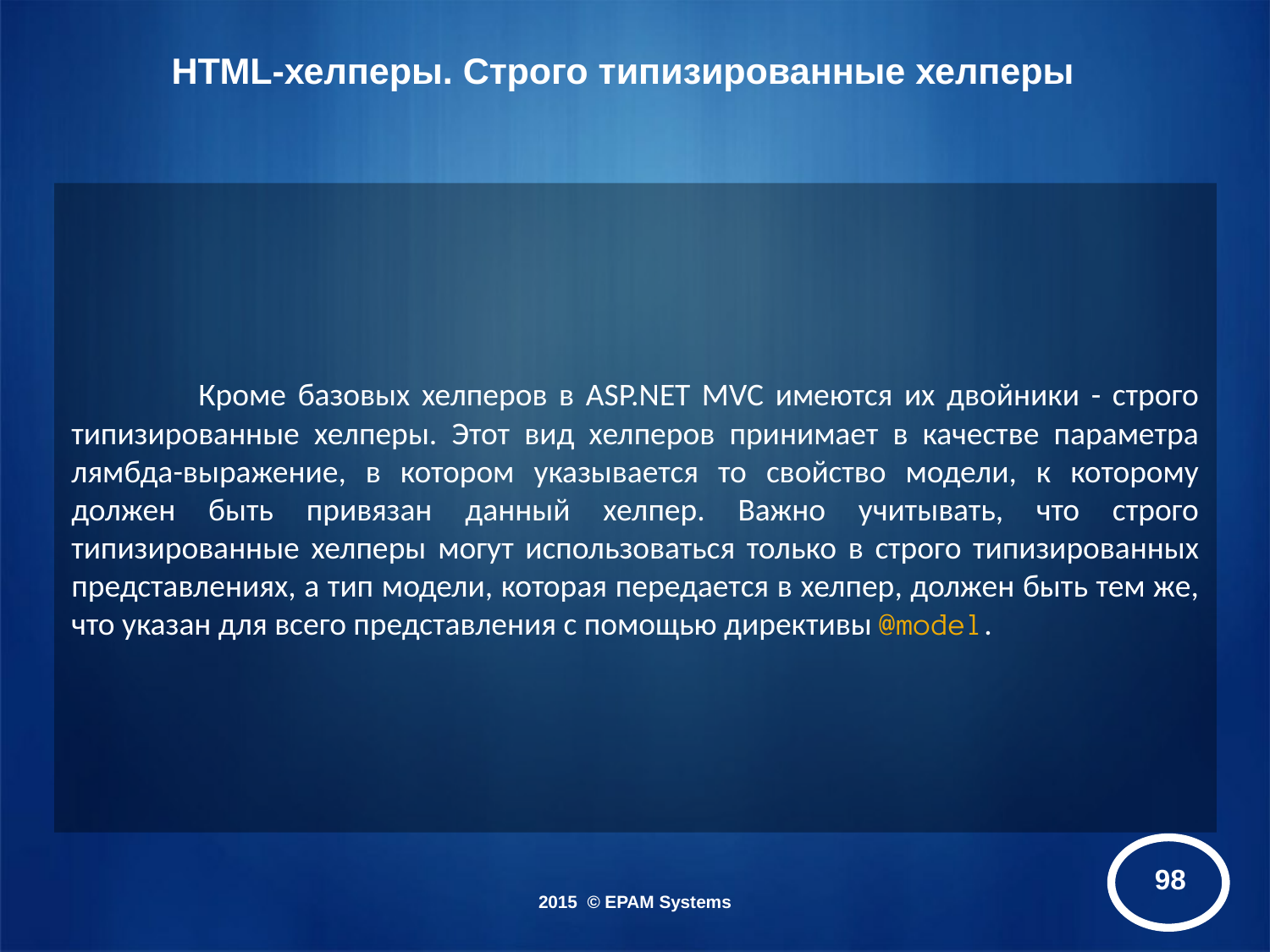

# HTML-хелперы. Строго типизированные хелперы
	Кроме базовых хелперов в ASP.NET MVC имеются их двойники - строго типизированные хелперы. Этот вид хелперов принимает в качестве параметра лямбда-выражение, в котором указывается то свойство модели, к которому должен быть привязан данный хелпер. Важно учитывать, что строго типизированные хелперы могут использоваться только в строго типизированных представлениях, а тип модели, которая передается в хелпер, должен быть тем же, что указан для всего представления с помощью директивы @model.
2015  © EPAM Systems